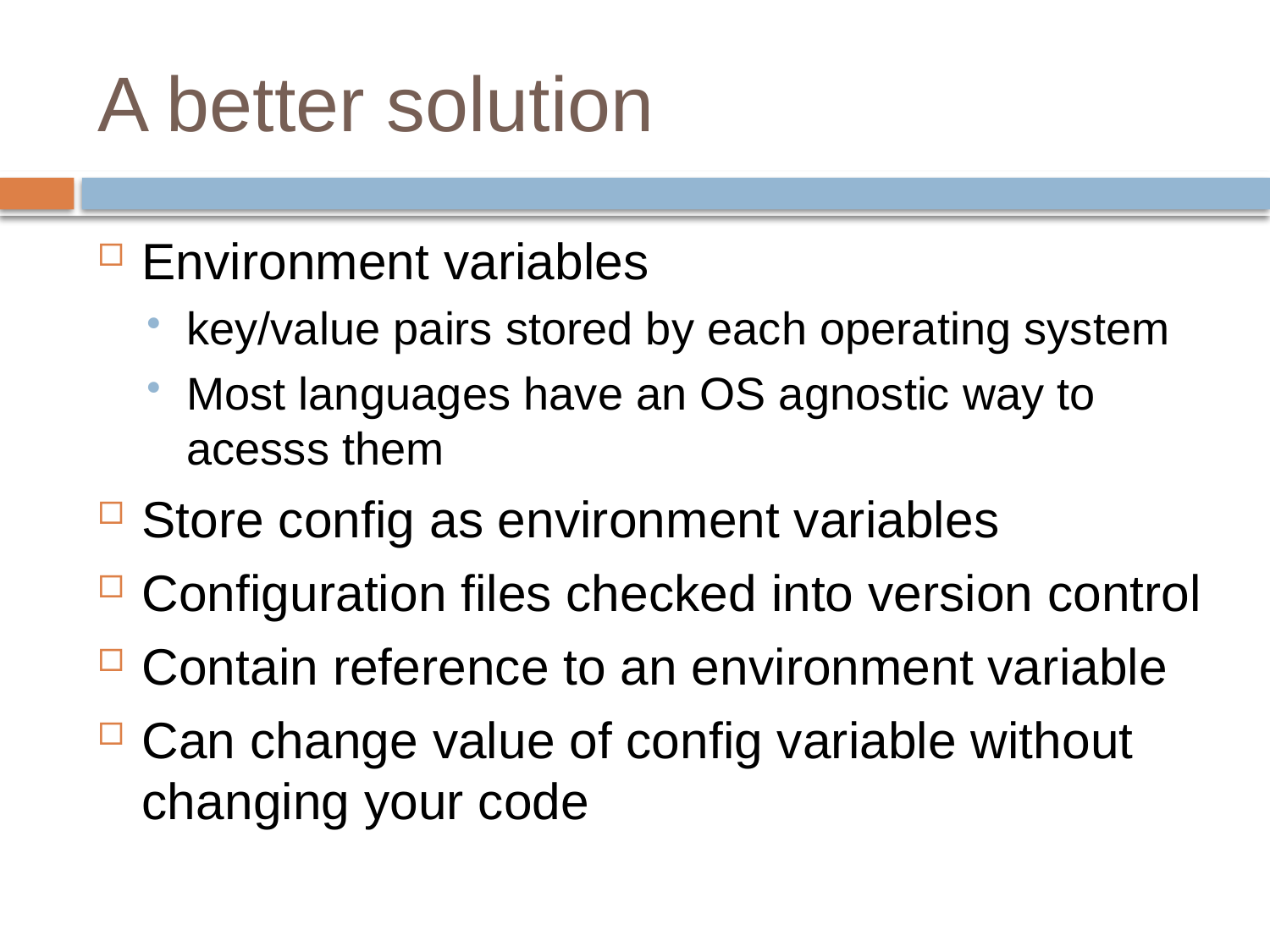

# A better solution
Environment variables
key/value pairs stored by each operating system
Most languages have an OS agnostic way to acesss them
Store config as environment variables
Configuration files checked into version control
Contain reference to an environment variable
Can change value of config variable without changing your code